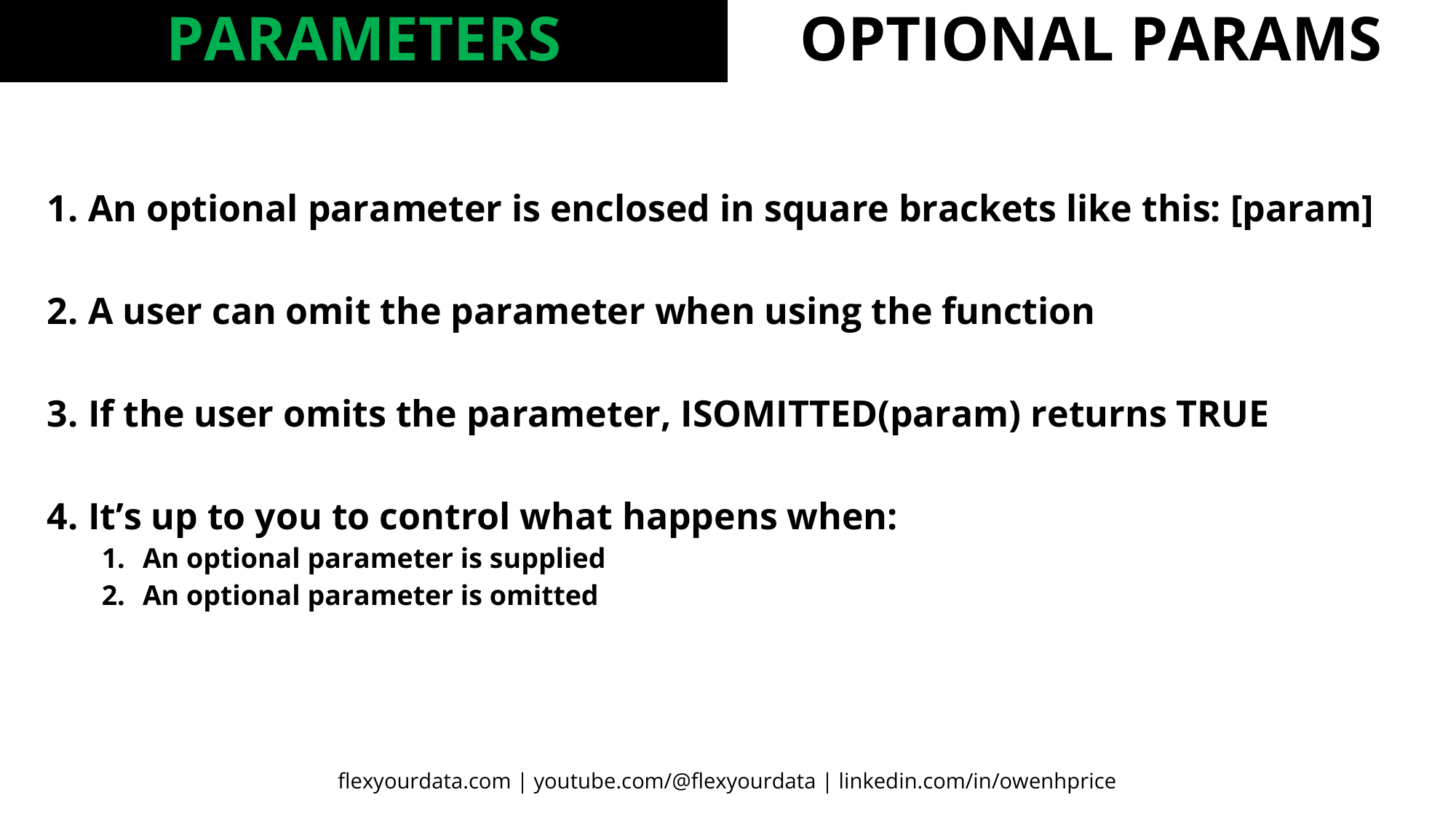

PARAMETERS
OPTIONAL PARAMS
An optional parameter is enclosed in square brackets like this: [param]
A user can omit the parameter when using the function
If the user omits the parameter, ISOMITTED(param) returns TRUE
It’s up to you to control what happens when:
An optional parameter is supplied
An optional parameter is omitted